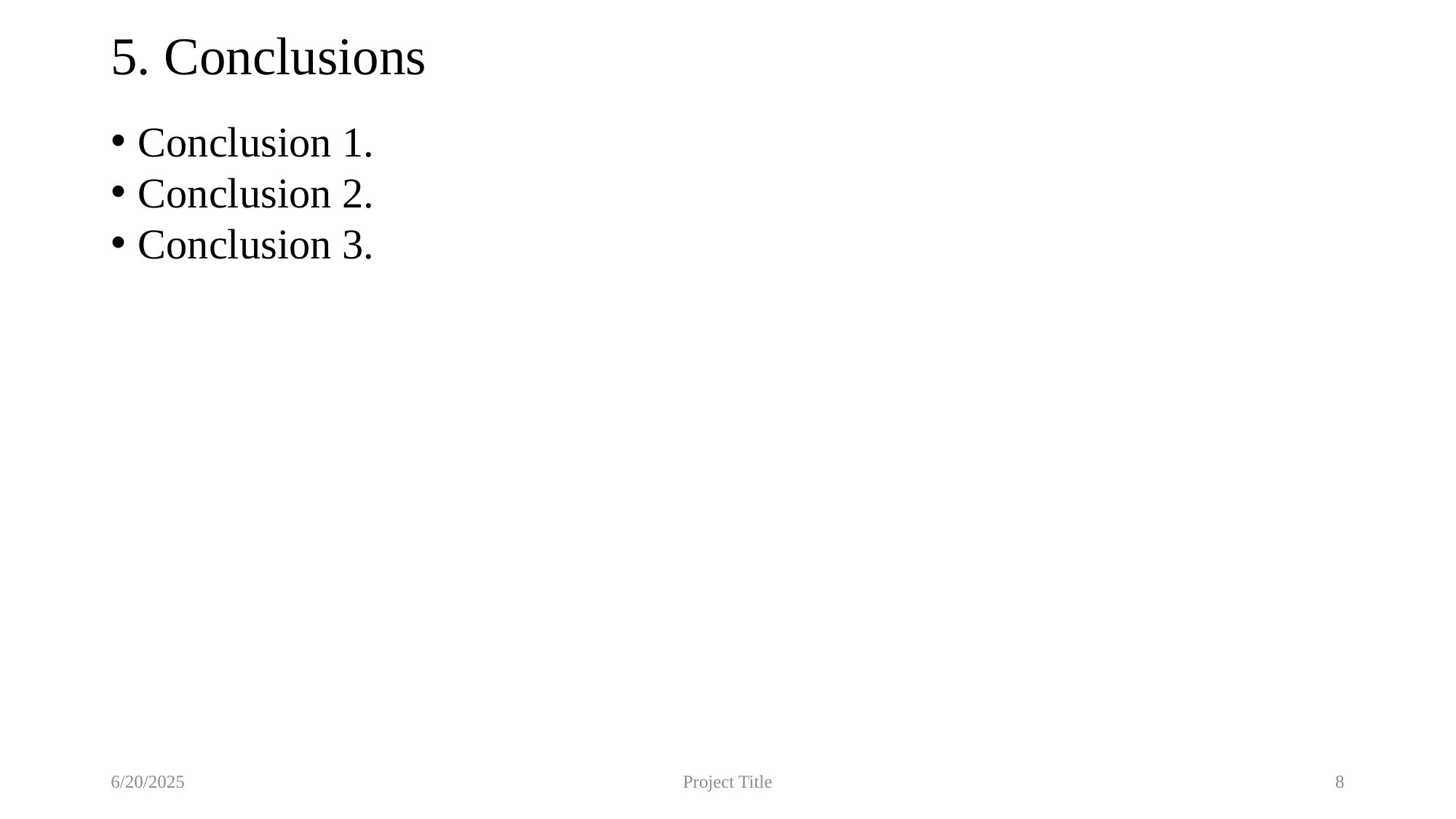

# 5. Conclusions
Conclusion 1.
Conclusion 2.
Conclusion 3.
6/20/2025
Project Title
8